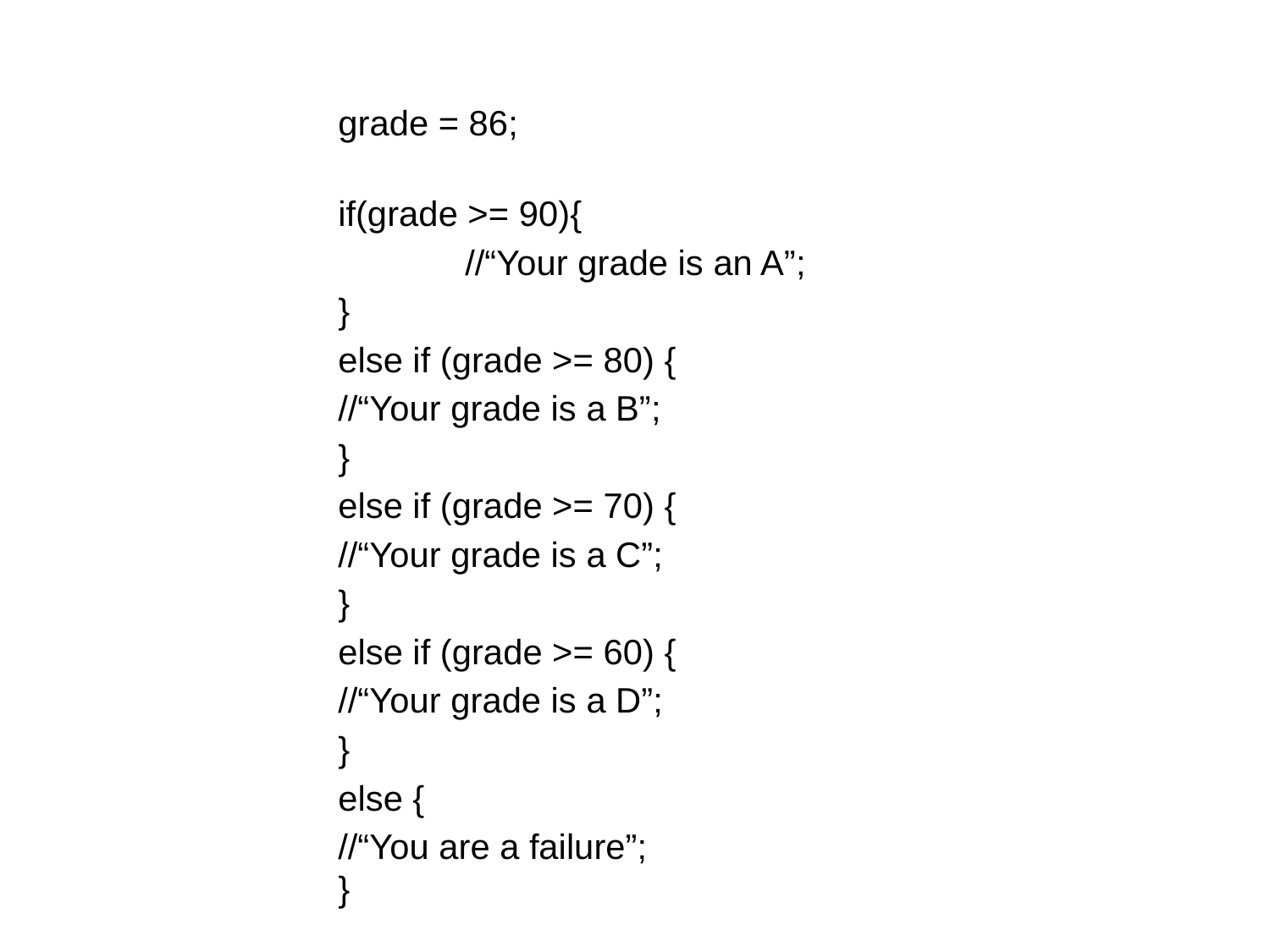

grade = 86;

if(grade >= 90){
	//“Your grade is an A”;
}
else if (grade >= 80) {
//“Your grade is a B”;
}
else if (grade >= 70) {
//“Your grade is a C”;
}
else if (grade >= 60) {
//“Your grade is a D”;
}
else {
//“You are a failure”;
}